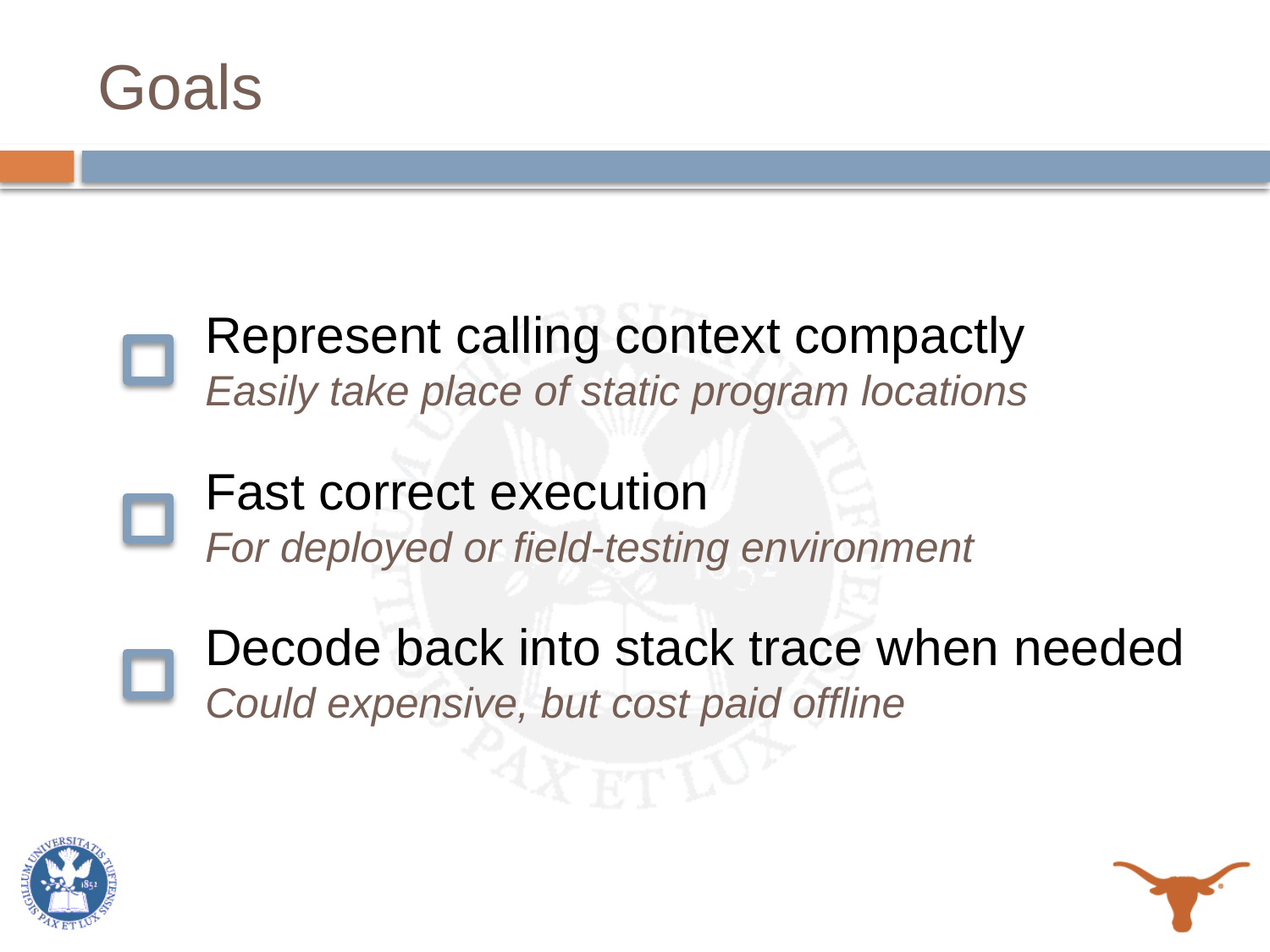

# Goals

	Represent calling context compactly
Easily take place of static program locations
	Fast correct execution
For deployed or field-testing environment
	Decode back into stack trace when needed
Could expensive, but cost paid offline